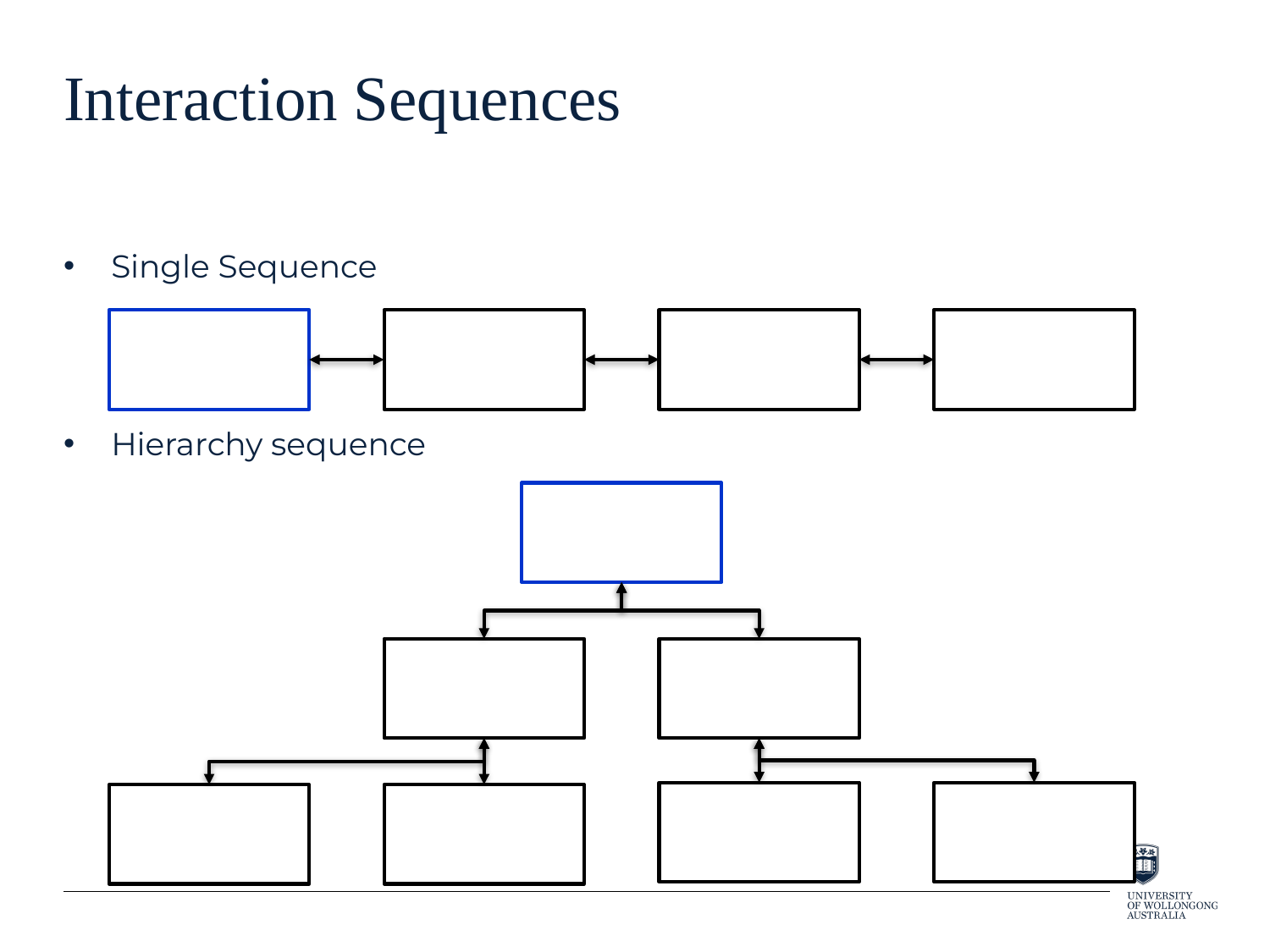

# Interaction Sequences
Single Sequence

Hierarchy sequence